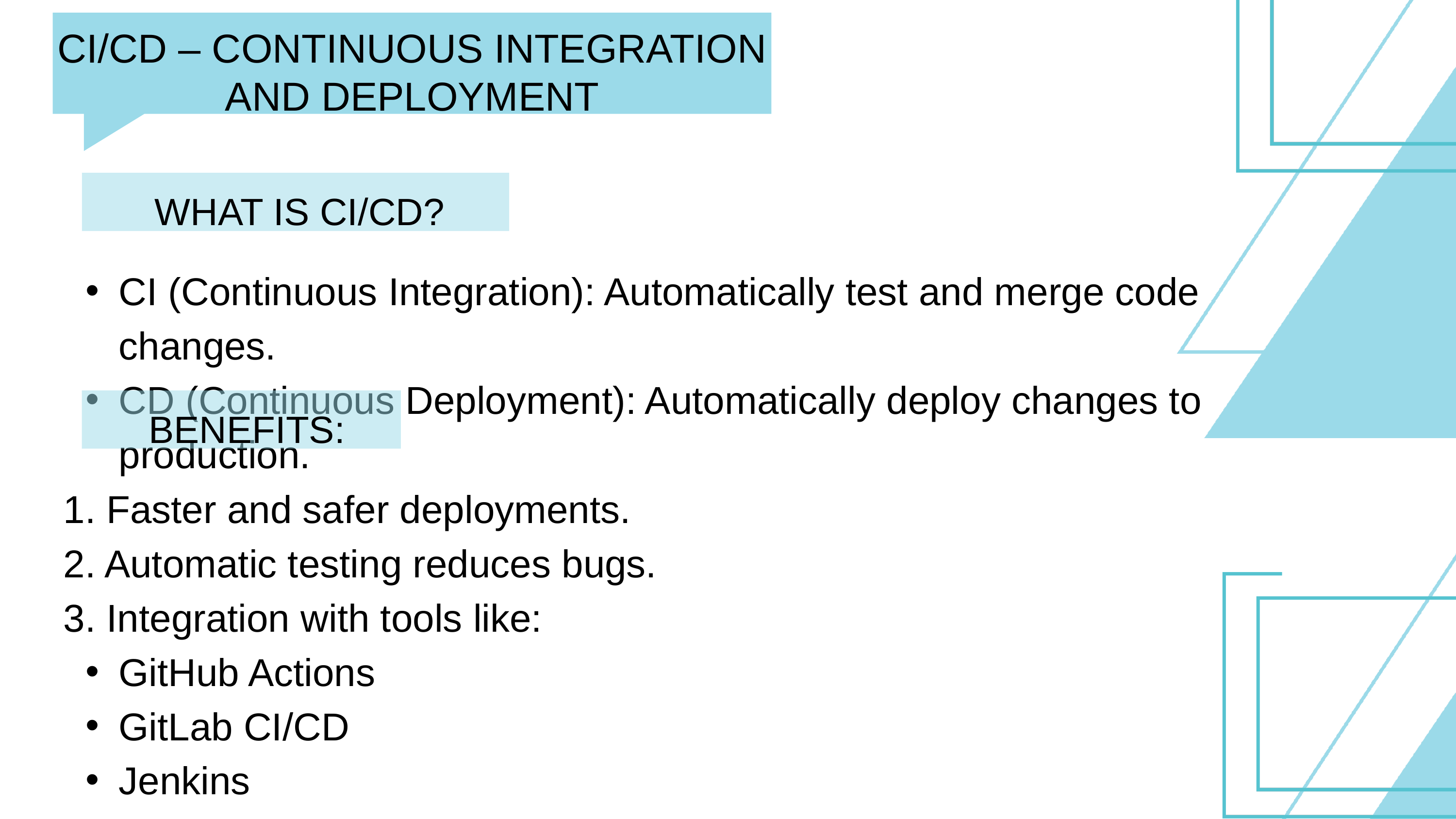

CI/CD – CONTINUOUS INTEGRATION AND DEPLOYMENT

WHAT IS CI/CD?
CI (Continuous Integration): Automatically test and merge code changes.
CD (Continuous Deployment): Automatically deploy changes to production.

BENEFITS:
 1. Faster and safer deployments.
 2. Automatic testing reduces bugs.
 3. Integration with tools like:
GitHub Actions
GitLab CI/CD
Jenkins